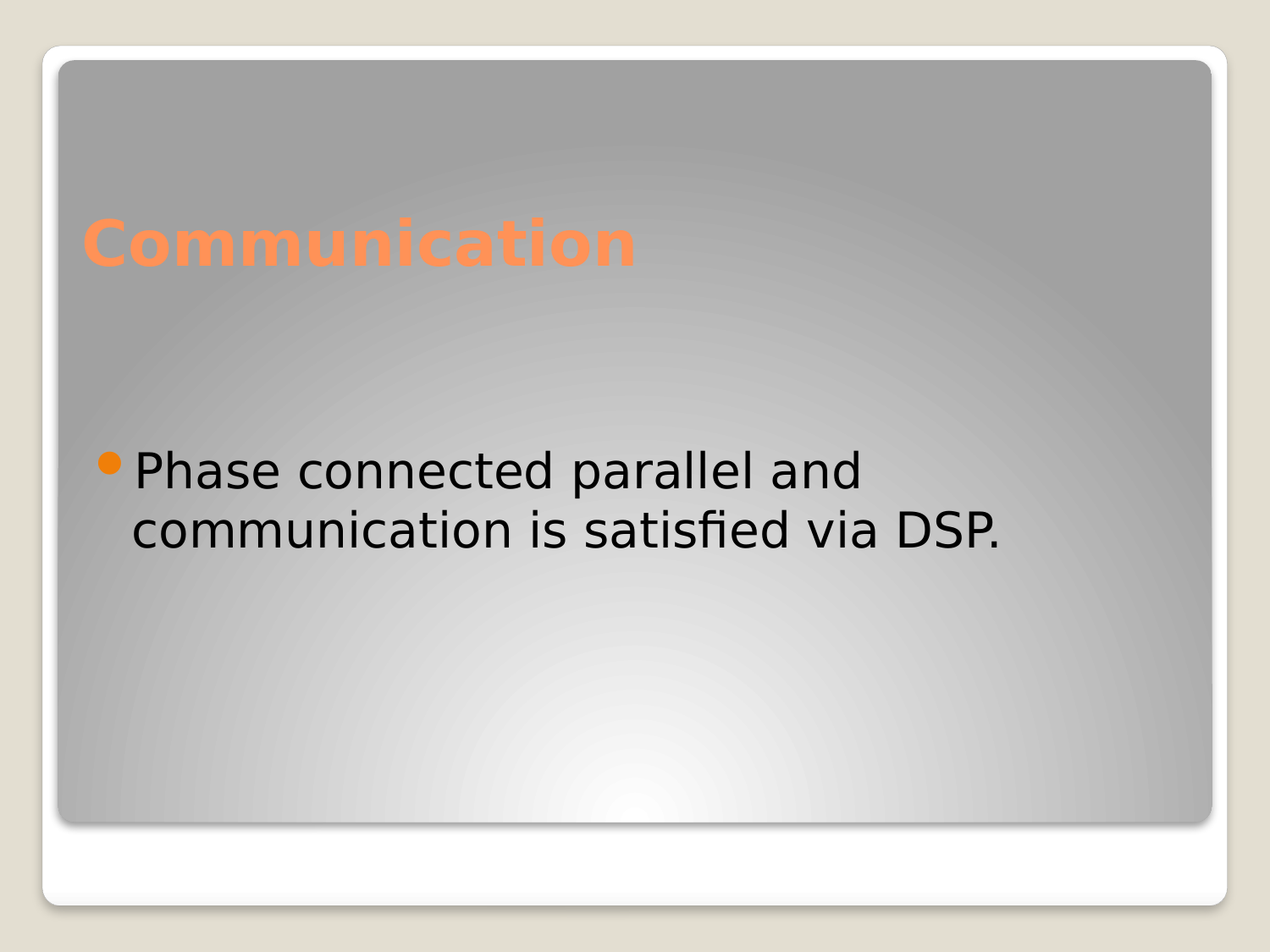

# Communication
Phase connected parallel and communication is satisfied via DSP.